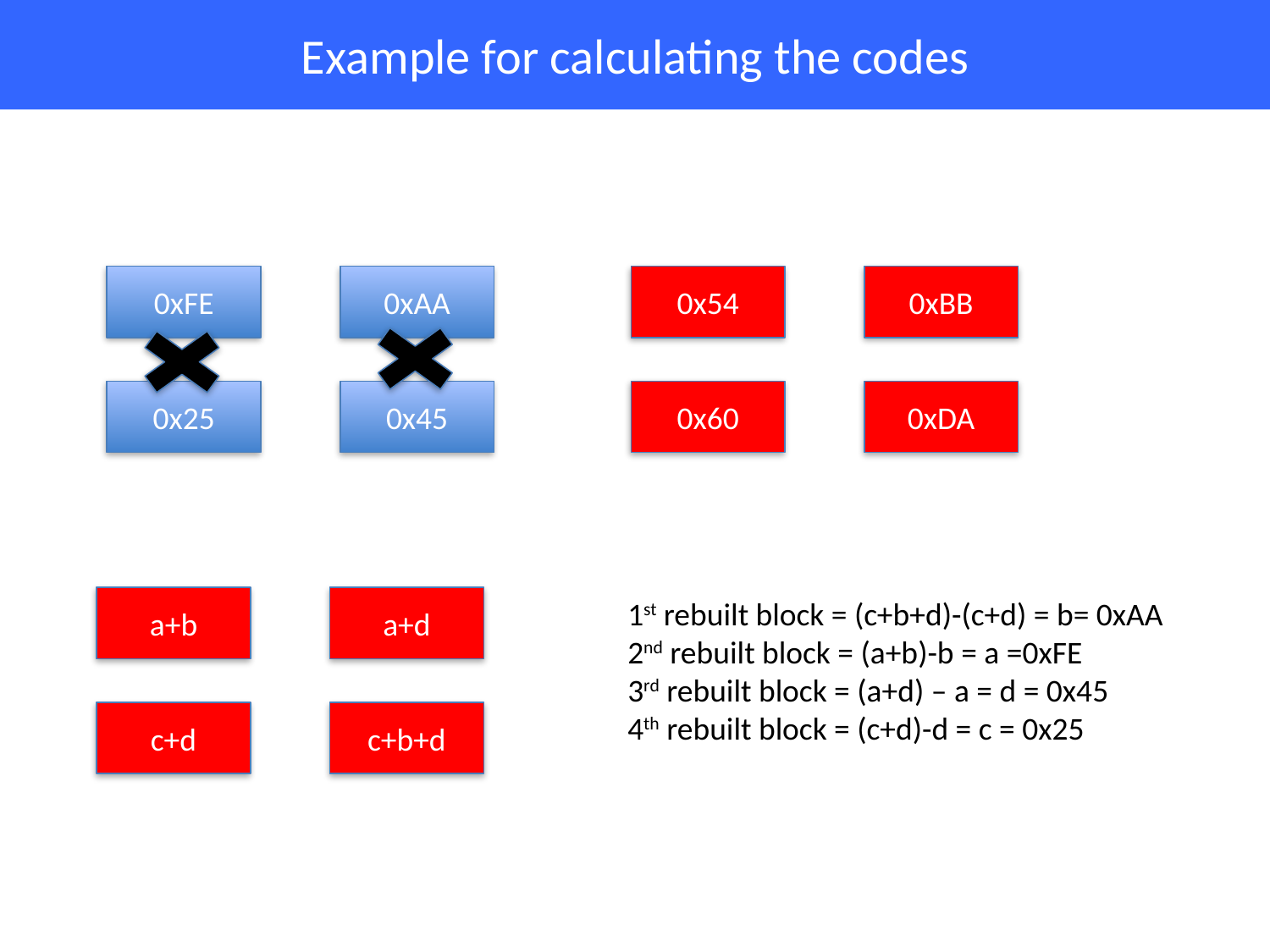

# Example for calculating the codes
0xFE
0xAA
0x54
0xBB

0x25
0x45
0x60
0xDA
a+b
a+d
1st rebuilt block = (c+b+d)-(c+d) = b= 0xAA
2nd rebuilt block = (a+b)-b = a =0xFE
3rd rebuilt block = (a+d) – a = d = 0x45
4th rebuilt block = (c+d)-d = c = 0x25
c+d
c+b+d